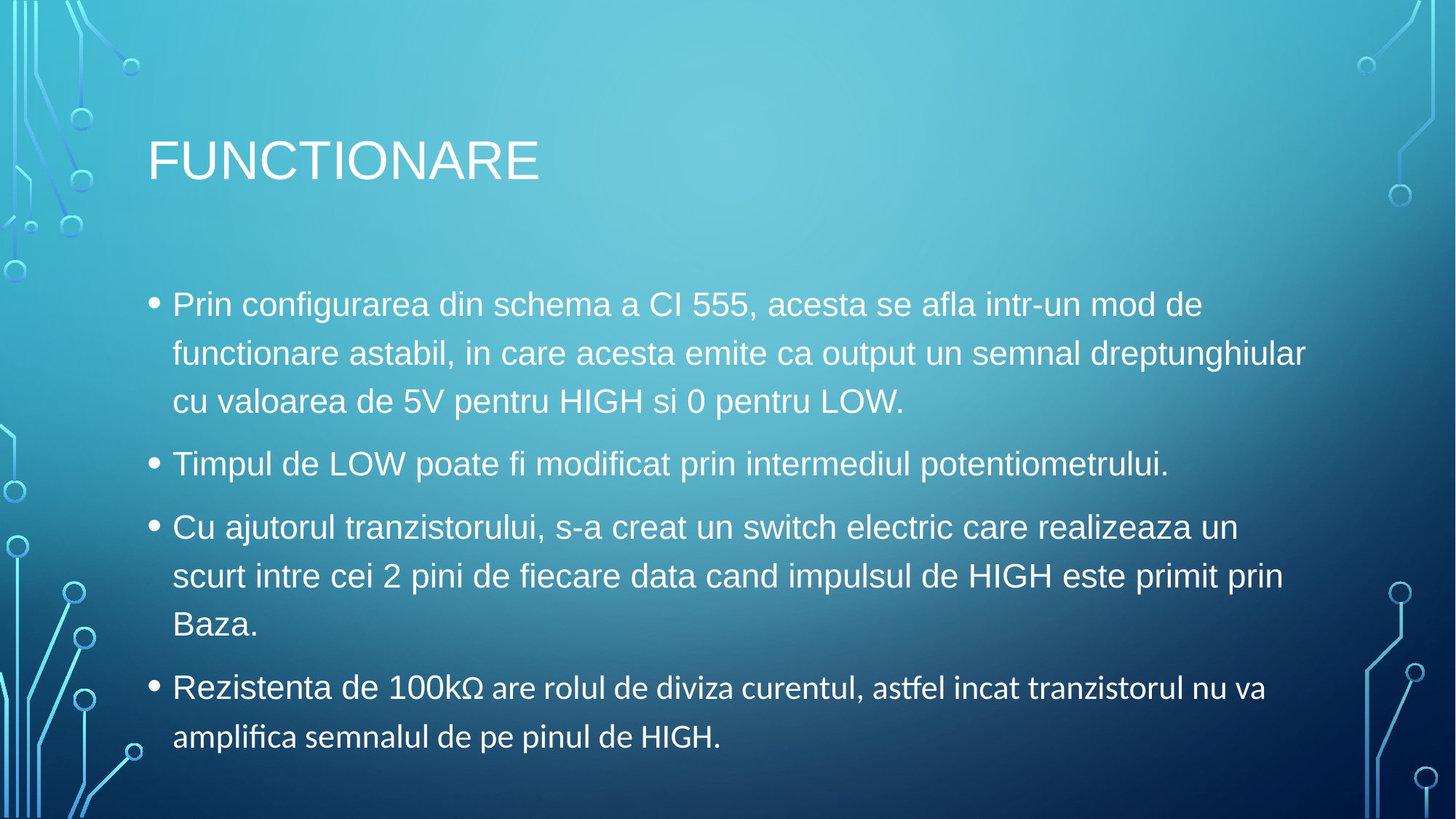

# Functionare
Prin configurarea din schema a CI 555, acesta se afla intr-un mod de functionare astabil, in care acesta emite ca output un semnal dreptunghiular cu valoarea de 5V pentru HIGH si 0 pentru LOW.
Timpul de LOW poate fi modificat prin intermediul potentiometrului.
Cu ajutorul tranzistorului, s-a creat un switch electric care realizeaza un scurt intre cei 2 pini de fiecare data cand impulsul de HIGH este primit prin Baza.
Rezistenta de 100kΩ are rolul de diviza curentul, astfel incat tranzistorul nu va amplifica semnalul de pe pinul de HIGH.